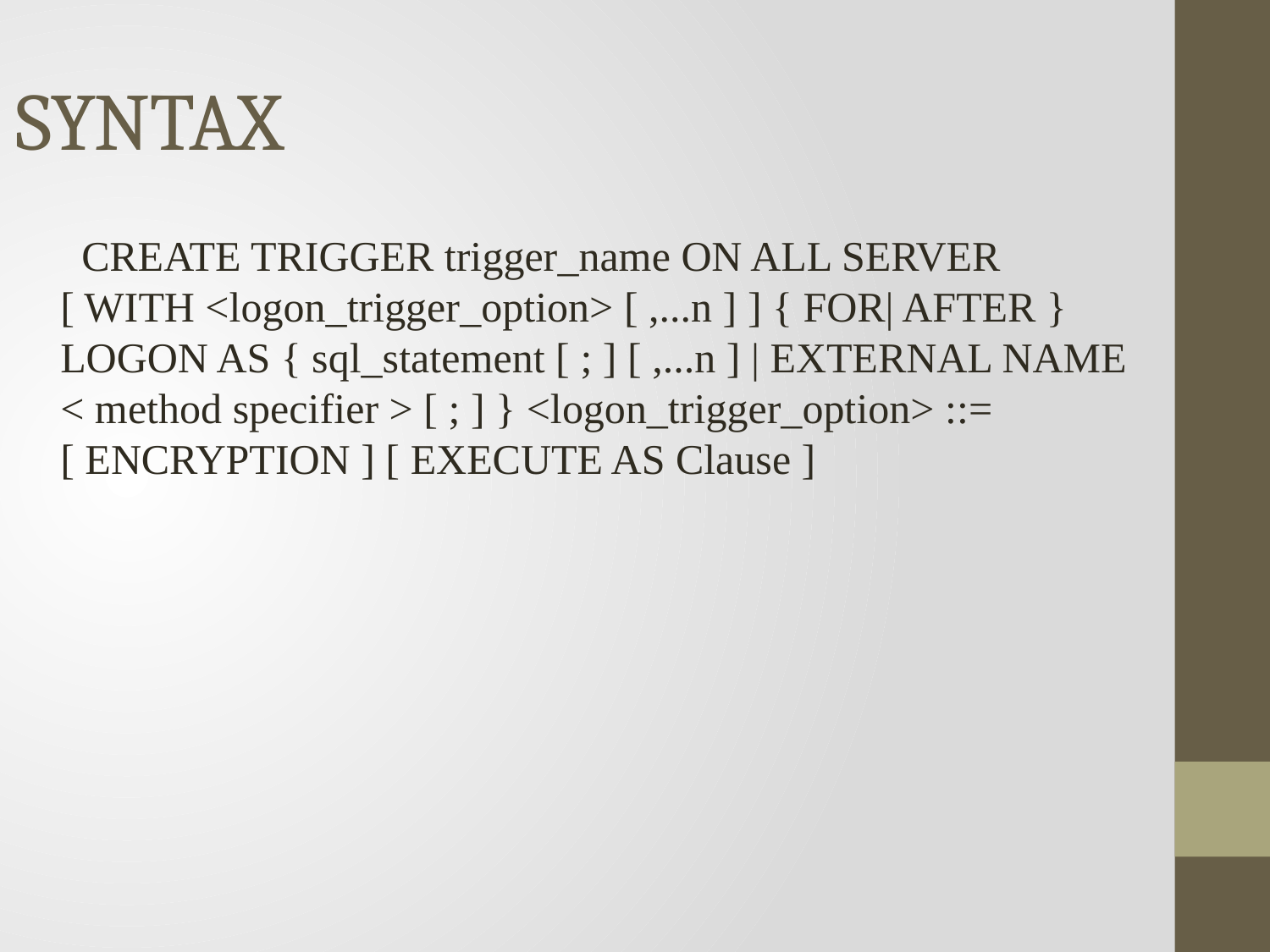

SYNTAX
     CREATE TRIGGER trigger_name ON ALL SERVER [ WITH <logon_trigger_option> [ ,...n ] ] { FOR| AFTER } LOGON AS { sql_statement [ ; ] [ ,...n ] | EXTERNAL NAME < method specifier > [ ; ] } <logon_trigger_option> ::= [ ENCRYPTION ] [ EXECUTE AS Clause ]